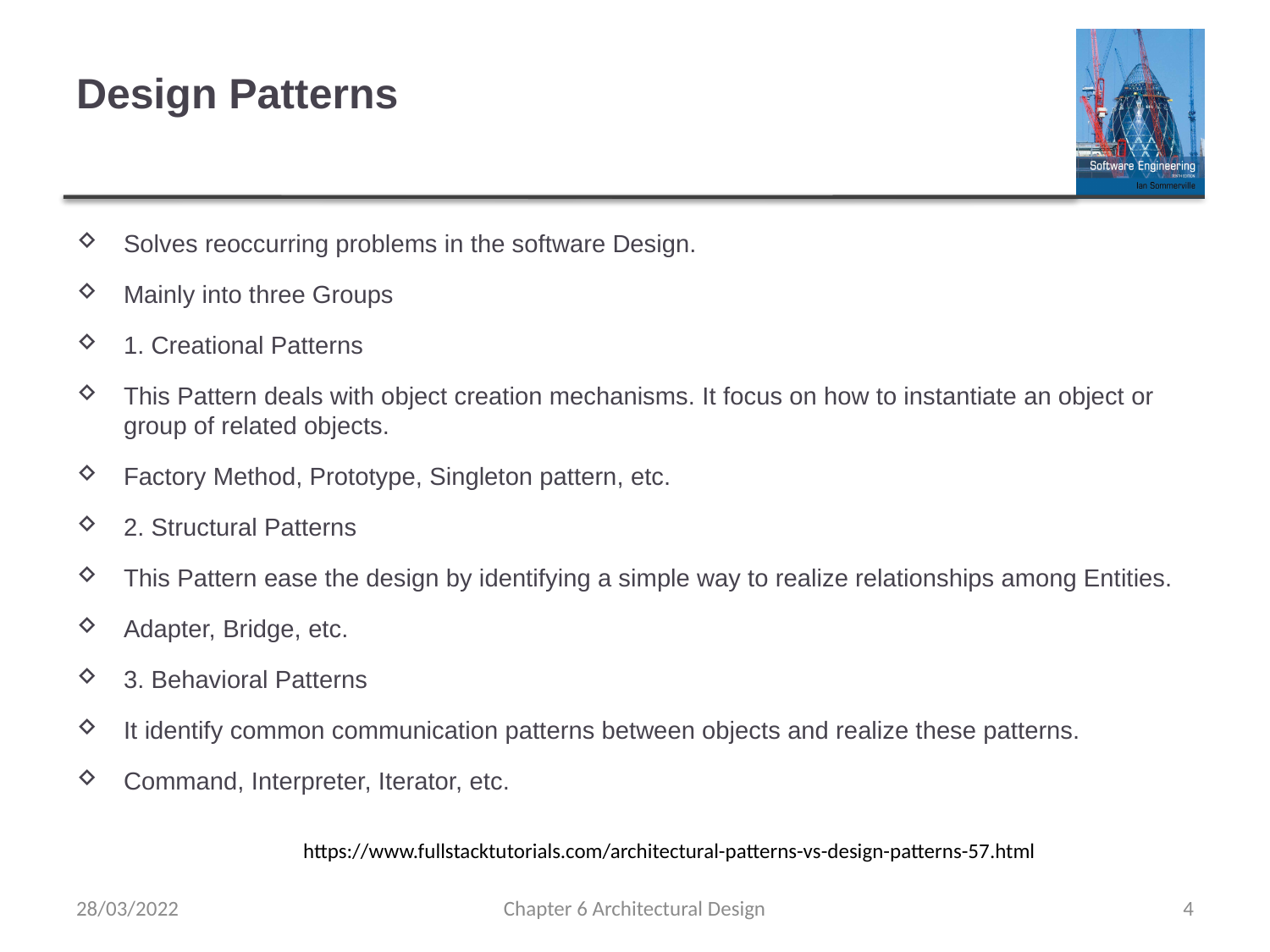

# Design Patterns
Solves reoccurring problems in the software Design.
Mainly into three Groups
1. Creational Patterns
This Pattern deals with object creation mechanisms. It focus on how to instantiate an object or group of related objects.
Factory Method, Prototype, Singleton pattern, etc.
2. Structural Patterns
This Pattern ease the design by identifying a simple way to realize relationships among Entities.
Adapter, Bridge, etc.
3. Behavioral Patterns
It identify common communication patterns between objects and realize these patterns.
Command, Interpreter, Iterator, etc.
https://www.fullstacktutorials.com/architectural-patterns-vs-design-patterns-57.html
28/03/2022
Chapter 6 Architectural Design
4